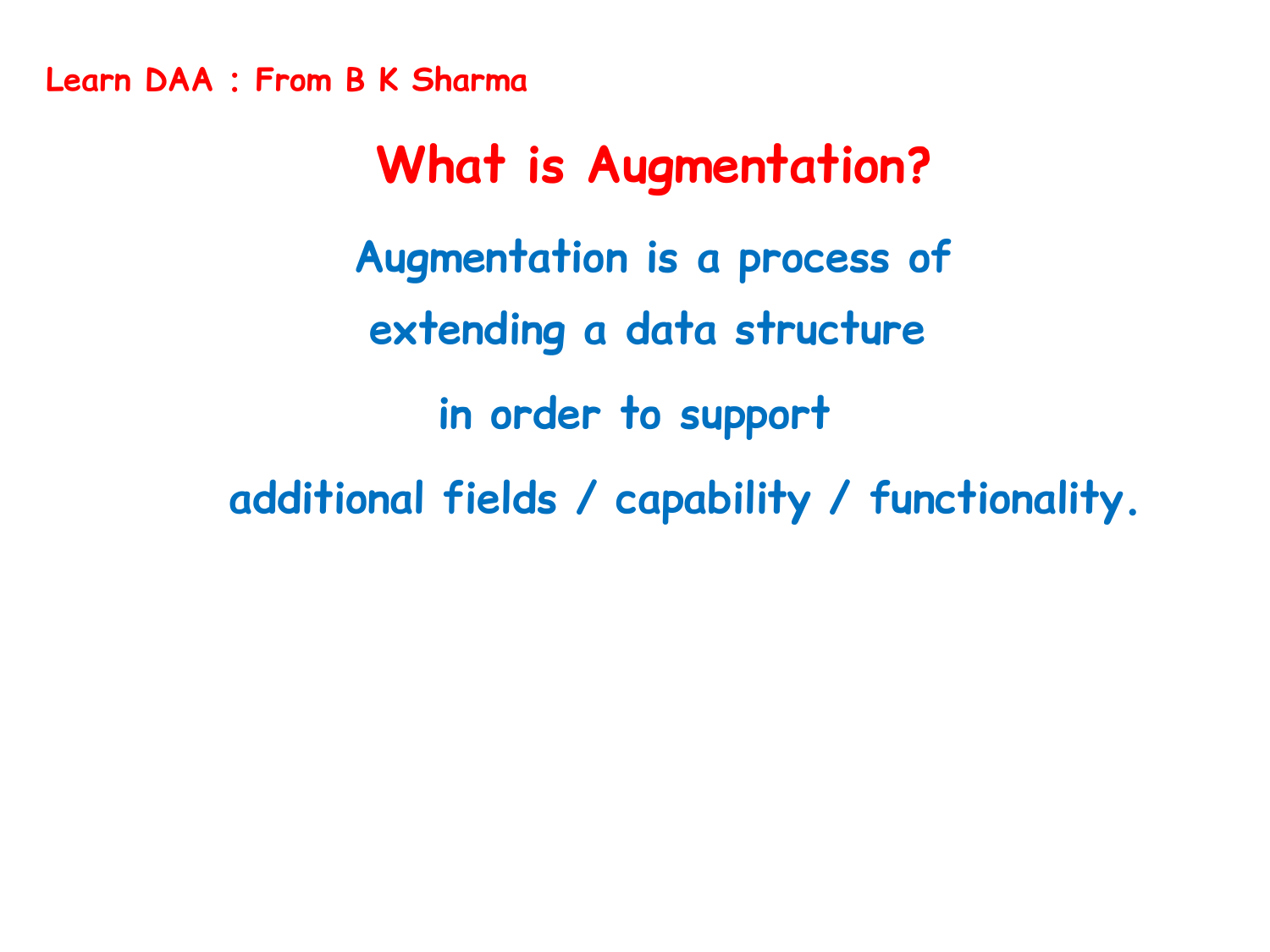

Learn DAA : From B K Sharma
What is Augmentation?
Augmentation is a process of
extending a data structure
in order to support
additional fields / capability / functionality.